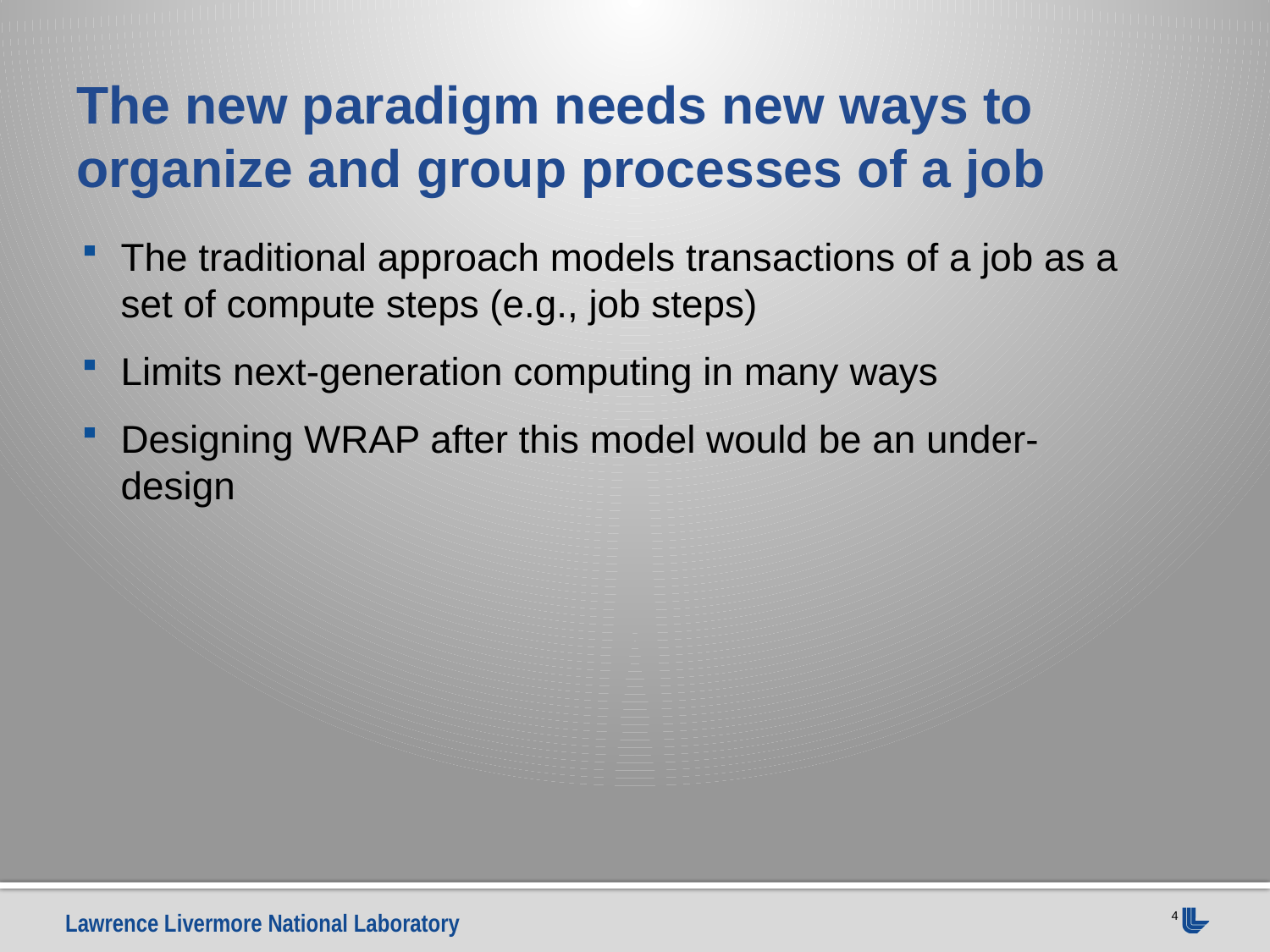

# The new paradigm needs new ways to organize and group processes of a job
The traditional approach models transactions of a job as a set of compute steps (e.g., job steps)
Limits next-generation computing in many ways
Designing WRAP after this model would be an under-design